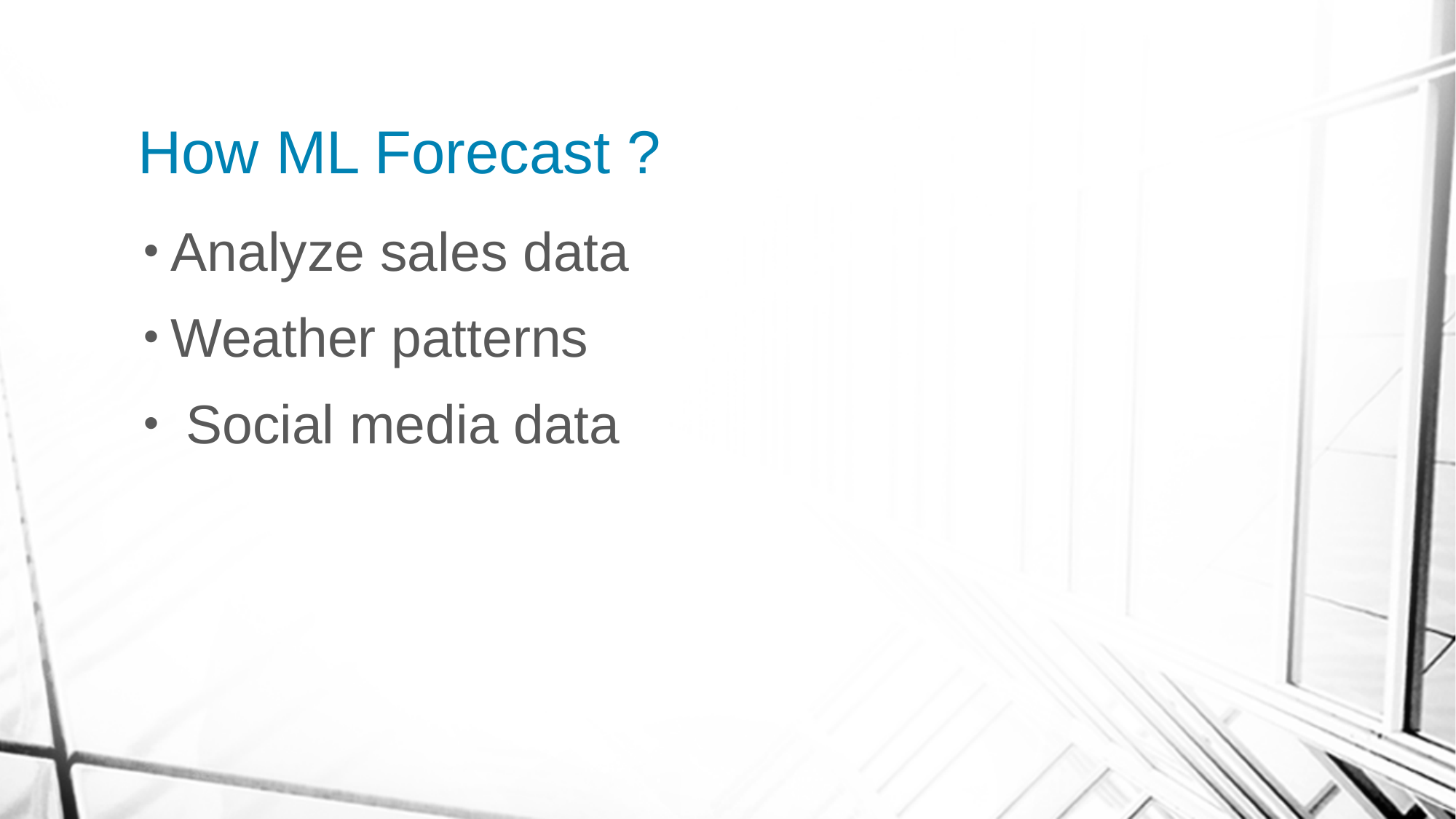

# How ML Forecast ?
Analyze sales data
Weather patterns
 Social media data